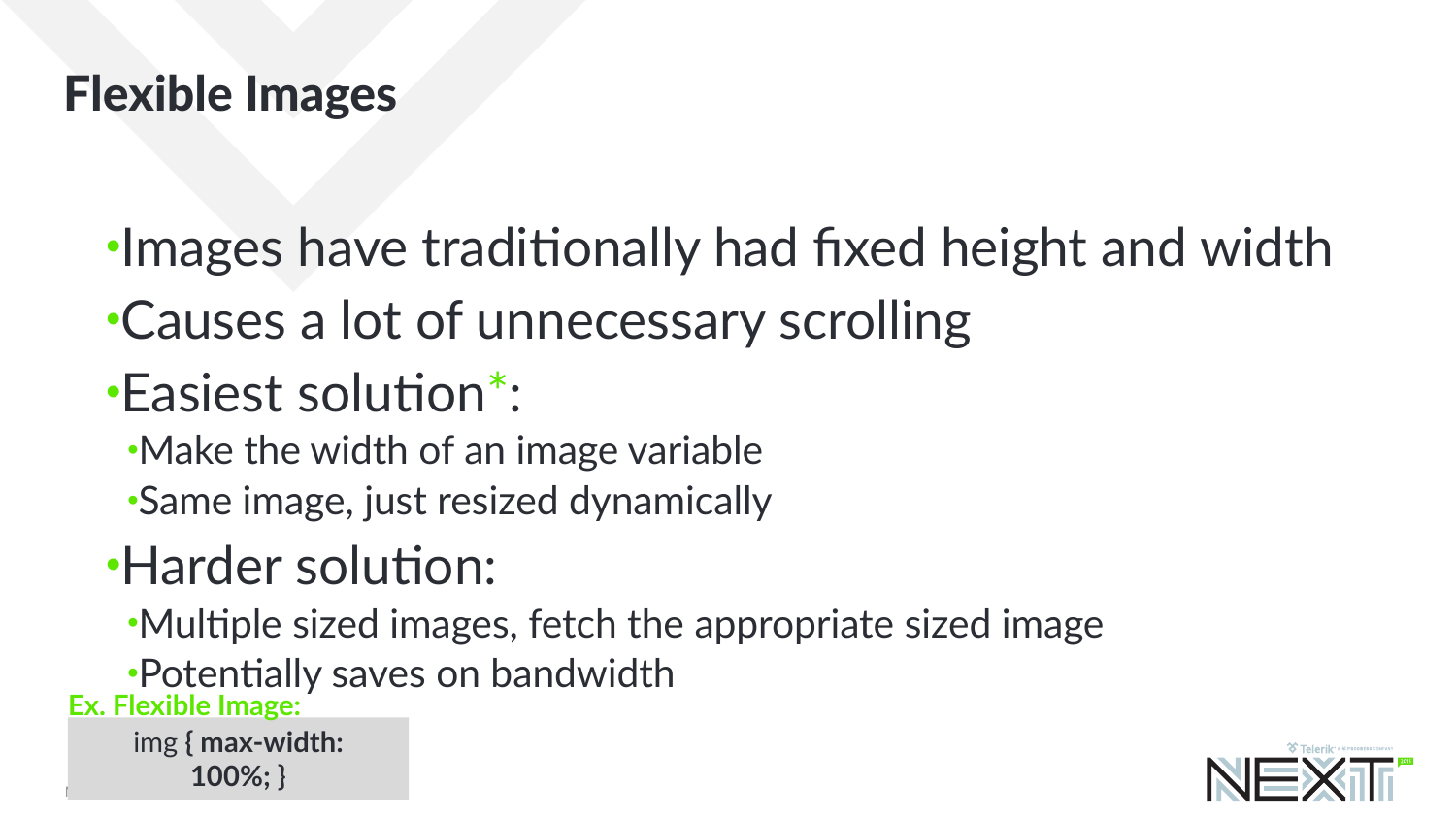

# Flexible Images
Images have traditionally had fixed height and width
Causes a lot of unnecessary scrolling
Easiest solution*:
Make the width of an image variable
Same image, just resized dynamically
Harder solution:
Multiple sized images, fetch the appropriate sized image
Potentially saves on bandwidth
Ex. Flexible Image:
img { max-width: 100%; }